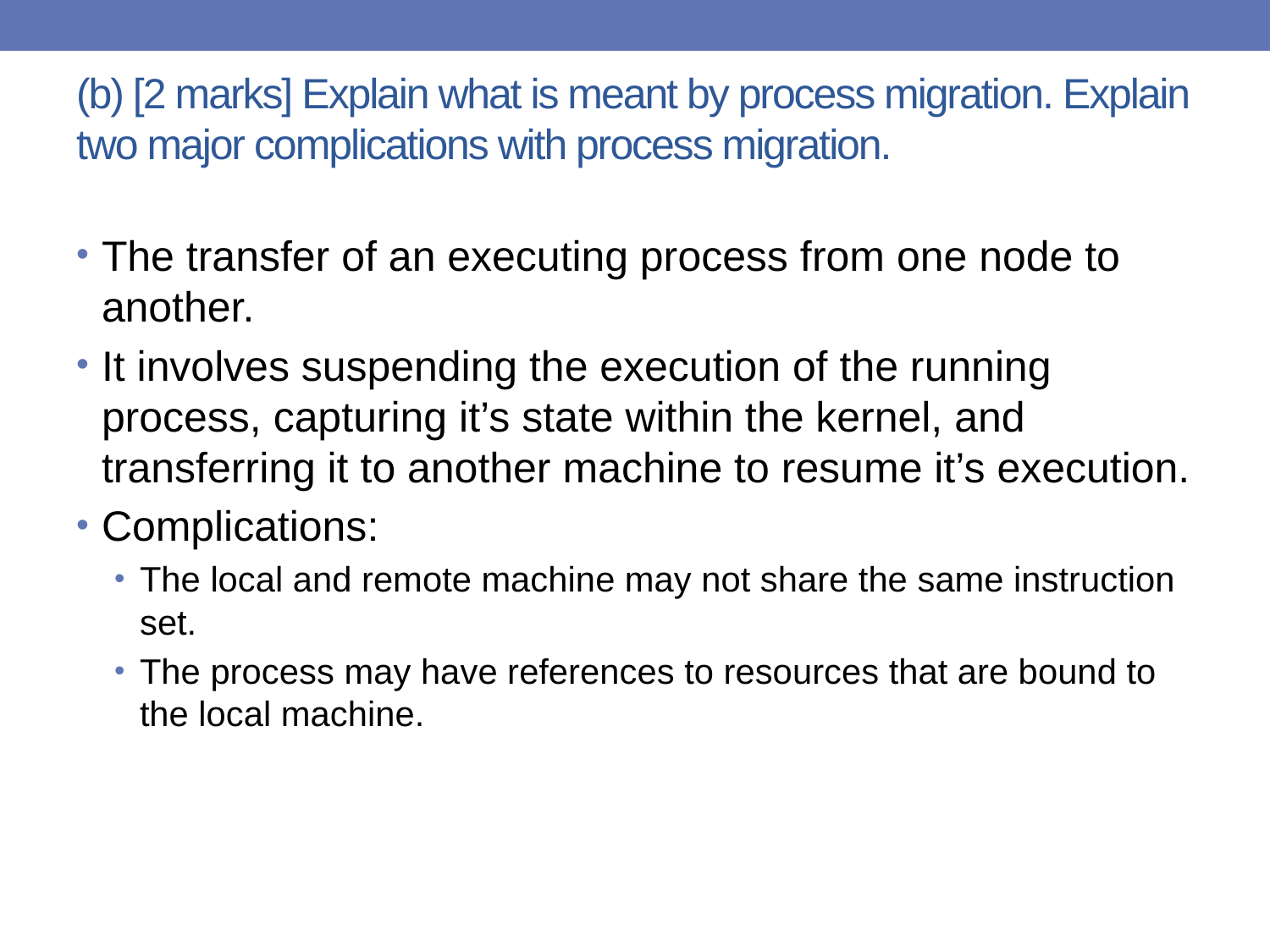

# (b) [2 marks] Explain what is meant by process migration. Explain two major complications with process migration.
The transfer of an executing process from one node to another.
It involves suspending the execution of the running process, capturing it’s state within the kernel, and transferring it to another machine to resume it’s execution.
Complications:
The local and remote machine may not share the same instruction set.
The process may have references to resources that are bound to the local machine.